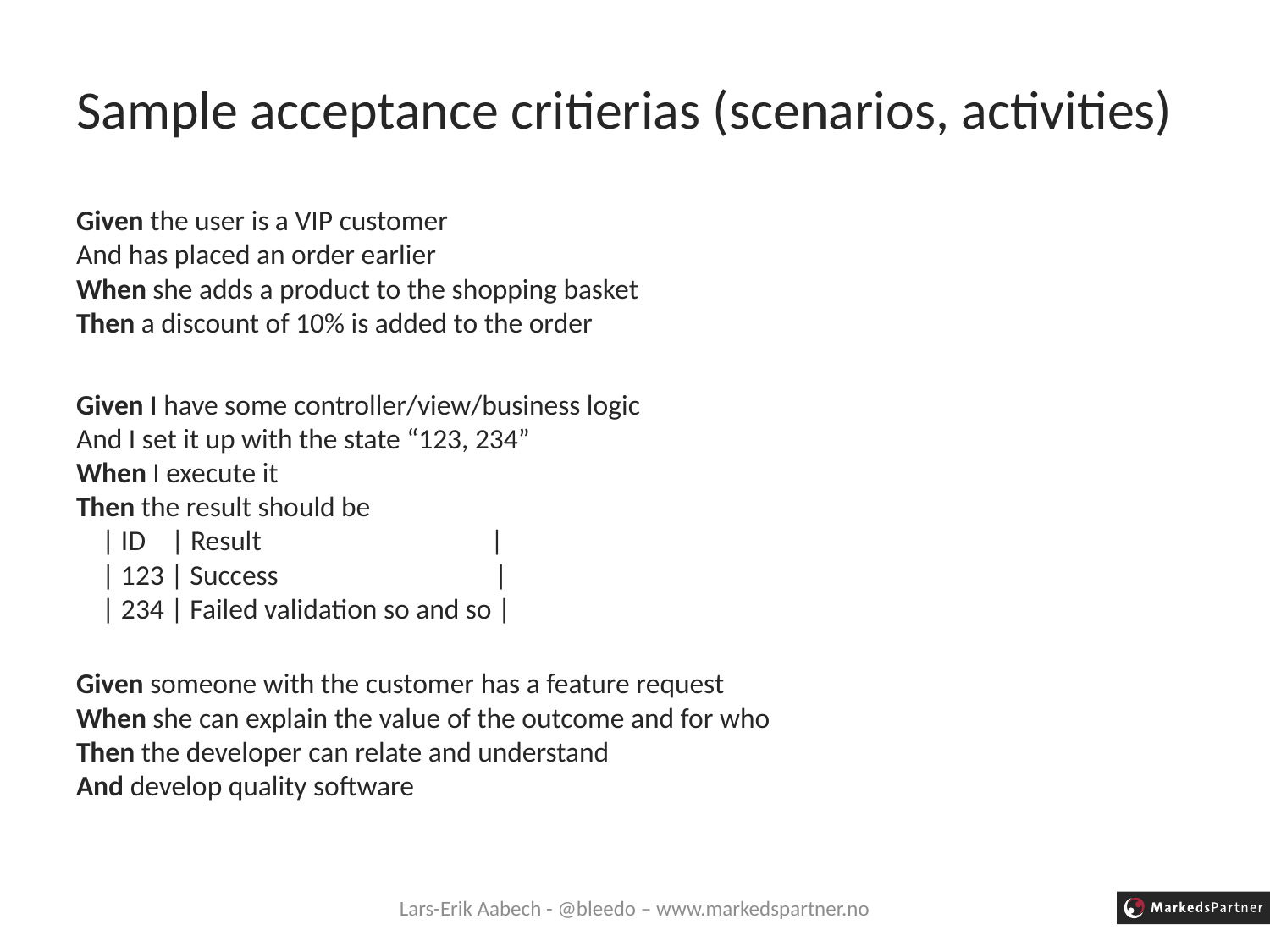

# Sample acceptance critierias (scenarios, activities)
Given the user is a VIP customer
And has placed an order earlier
When she adds a product to the shopping basket
Then a discount of 10% is added to the order

Given I have some controller/view/business logic
And I set it up with the state “123, 234”
When I execute it
Then the result should be
    | ID    | Result                                    |
    | 123 | Success                                  |
    | 234 | Failed validation so and so |
Given someone with the customer has a feature request
When she can explain the value of the outcome and for who
Then the developer can relate and understand
And develop quality software
Lars-Erik Aabech - @bleedo – www.markedspartner.no